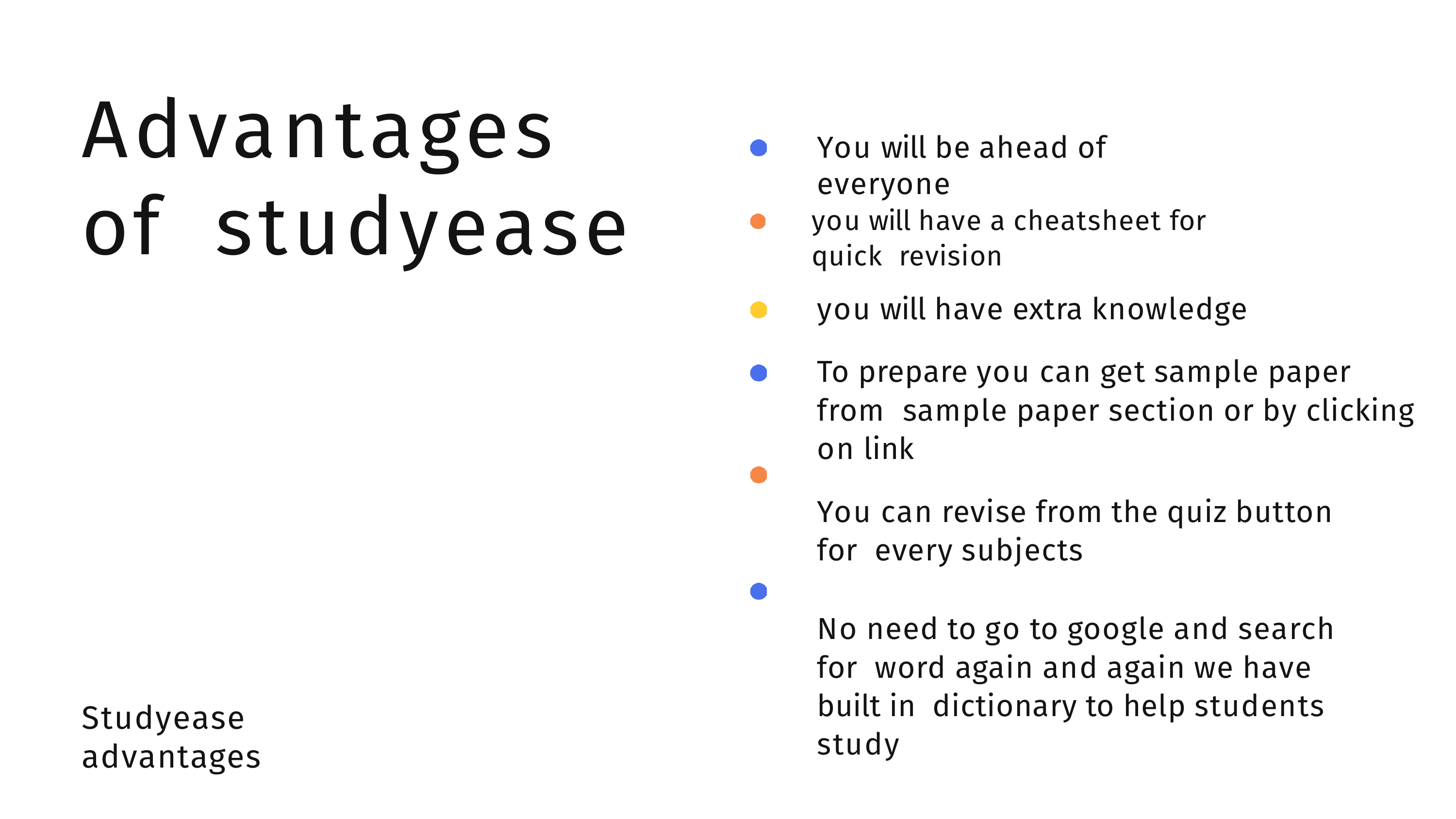

# Advantages of  studyease
You will be ahead of everyone

you will have a cheatsheet for quick  revision
you will have extra knowledge
To prepare you can get sample paper from  sample paper section or by clicking on link
You can revise from the quiz button for  every subjects

No need to go to google and search for  word again and again we have built in  dictionary to help students study

Studyease advantages